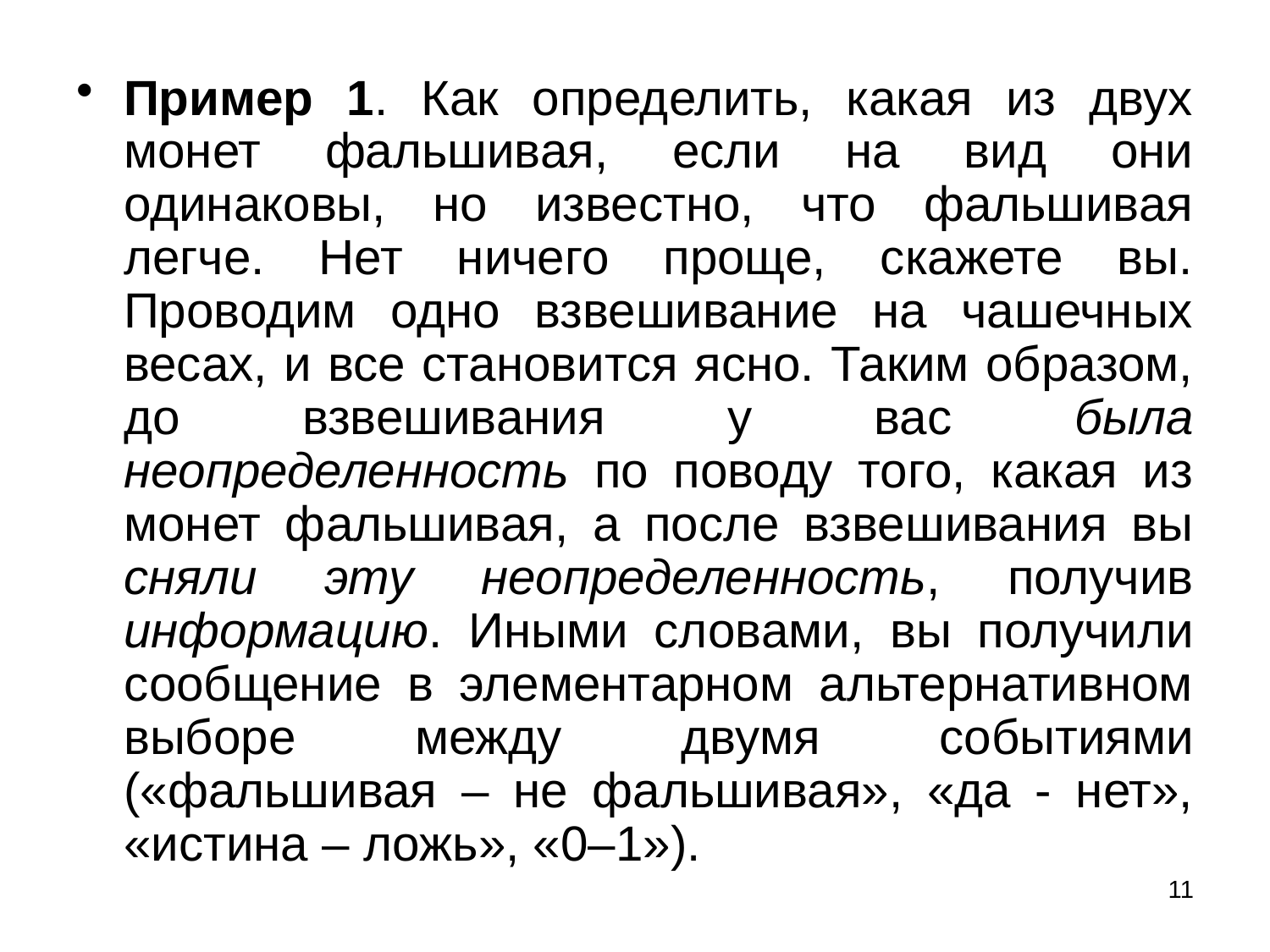

Пример 1. Как определить, какая из двух монет фальшивая, если на вид они одинаковы, но известно, что фальшивая легче. Нет ничего проще, скажете вы. Проводим одно взвешивание на чашечных весах, и все становится ясно. Таким образом, до взвешивания у вас была неопределенность по поводу того, какая из монет фальшивая, а после взвешивания вы сняли эту неопределенность, получив информацию. Иными словами, вы получили сообщение в элементарном альтернативном выборе между двумя событиями («фальшивая – не фальшивая», «да - нет», «истина – ложь», «0–1»).
11